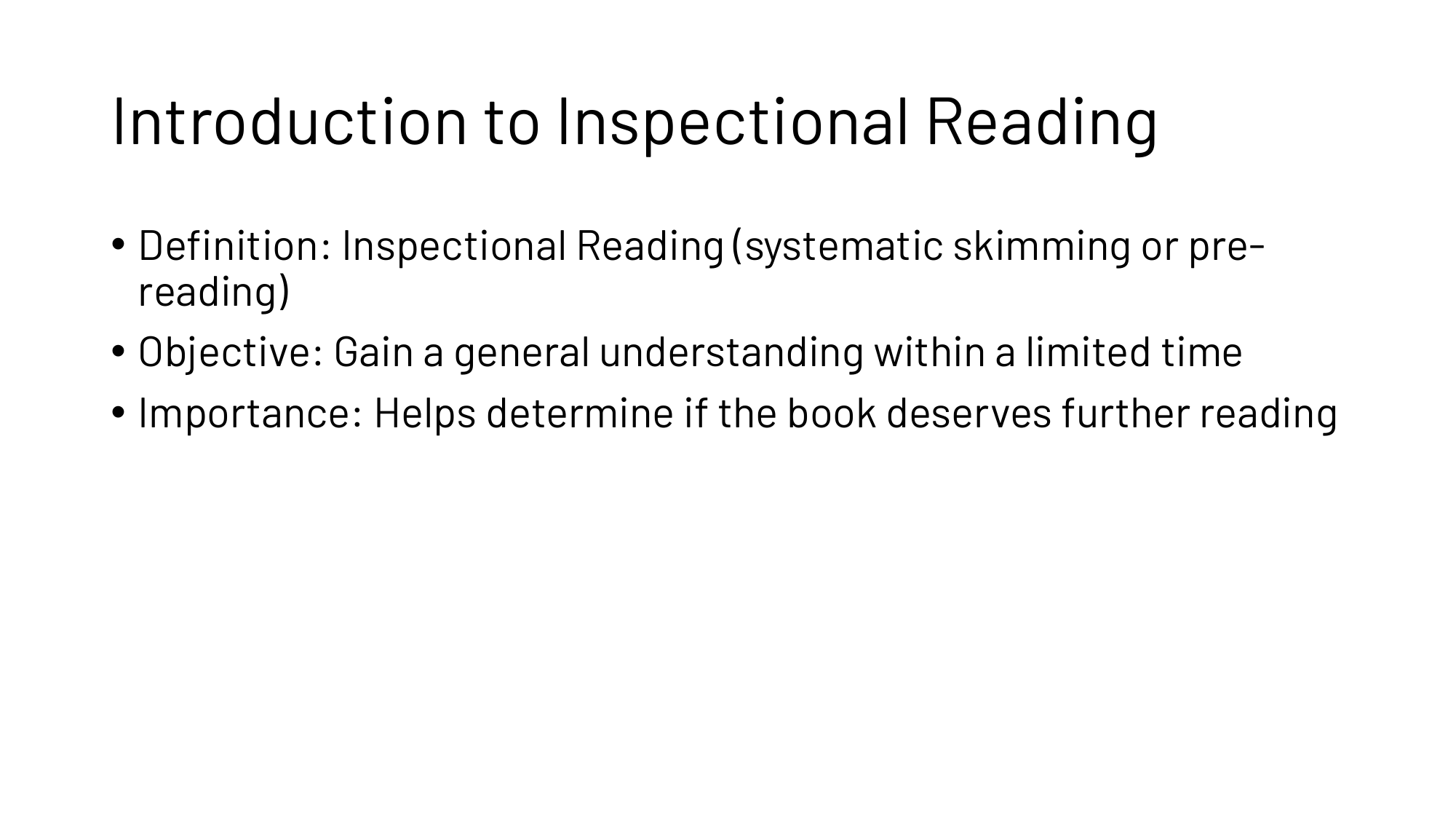

# Introduction to Inspectional Reading
Definition: Inspectional Reading (systematic skimming or pre-reading)
Objective: Gain a general understanding within a limited time
Importance: Helps determine if the book deserves further reading